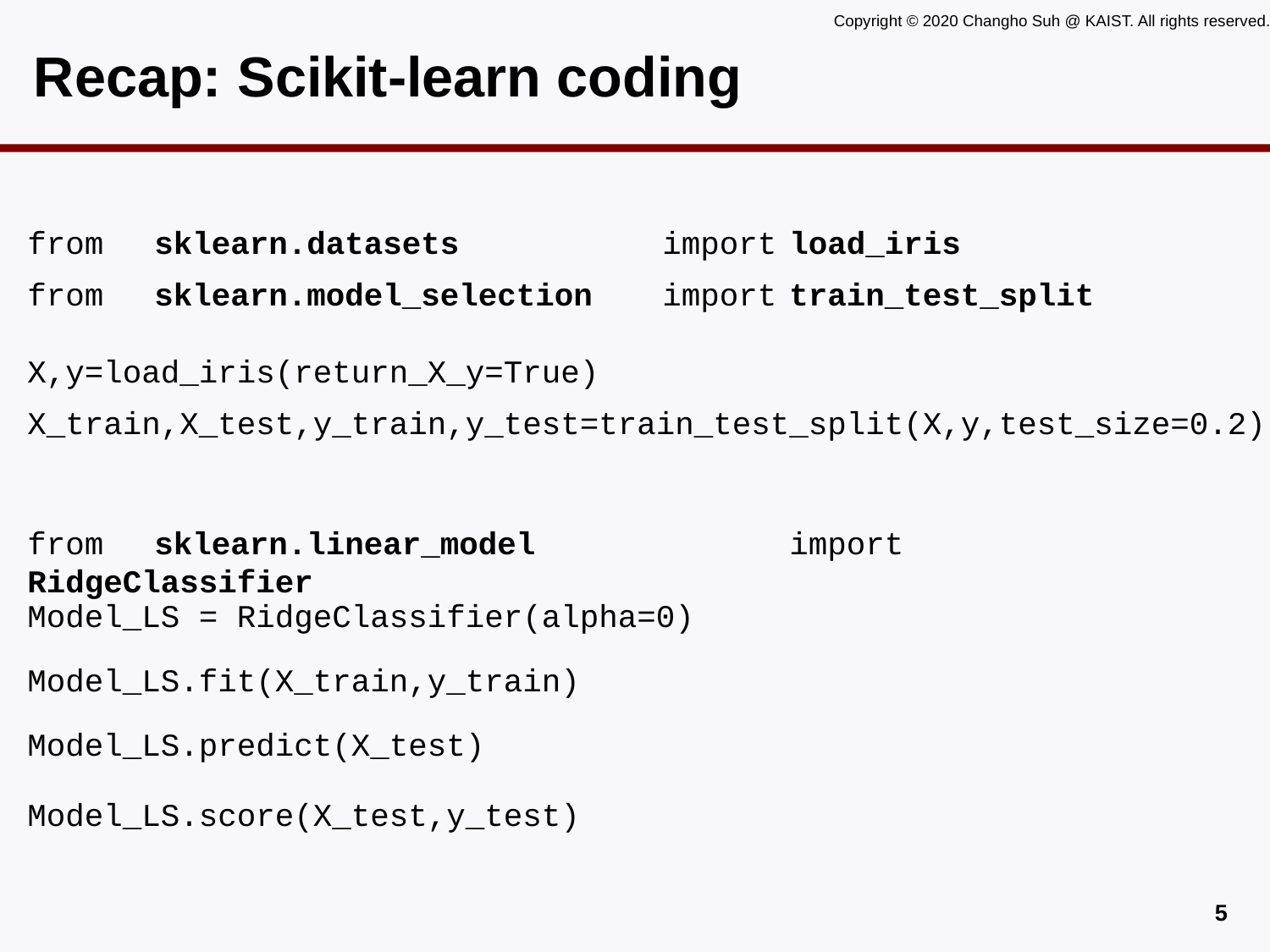

# Recap: Scikit-learn coding
from	sklearn.datasets		import	load_iris
from	sklearn.model_selection	import	train_test_split
X,y=load_iris(return_X_y=True)
X_train,X_test,y_train,y_test=train_test_split(X,y,test_size=0.2)
from	sklearn.linear_model		import	RidgeClassifier
Model_LS = RidgeClassifier(alpha=0)
Model_LS.fit(X_train,y_train)
Model_LS.predict(X_test)
Model_LS.score(X_test,y_test)
5